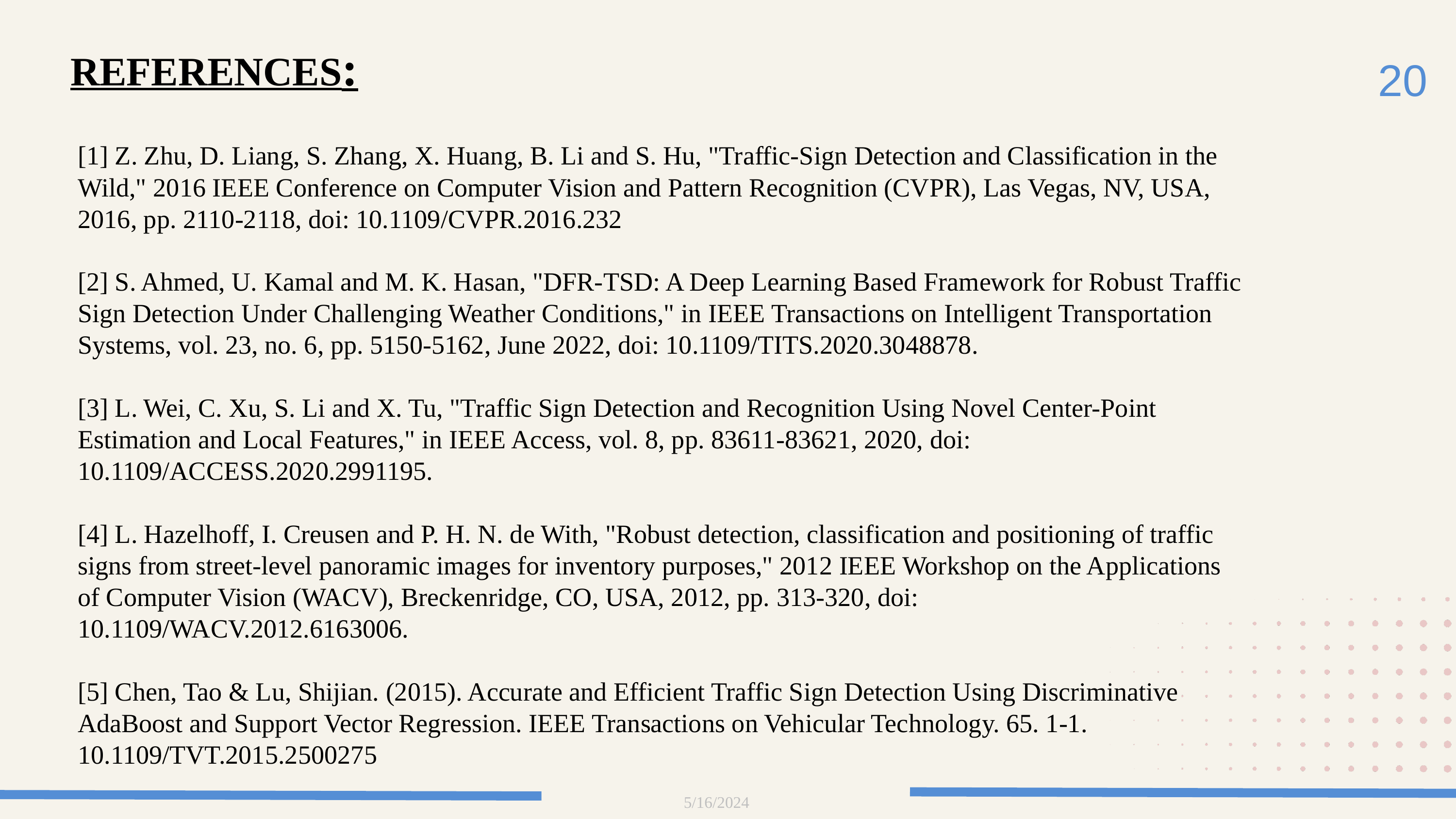

20
REFERENCES:
[1] Z. Zhu, D. Liang, S. Zhang, X. Huang, B. Li and S. Hu, "Traffic-Sign Detection and Classification in the Wild," 2016 IEEE Conference on Computer Vision and Pattern Recognition (CVPR), Las Vegas, NV, USA, 2016, pp. 2110-2118, doi: 10.1109/CVPR.2016.232
[2] S. Ahmed, U. Kamal and M. K. Hasan, "DFR-TSD: A Deep Learning Based Framework for Robust Traffic Sign Detection Under Challenging Weather Conditions," in IEEE Transactions on Intelligent Transportation Systems, vol. 23, no. 6, pp. 5150-5162, June 2022, doi: 10.1109/TITS.2020.3048878.
[3] L. Wei, C. Xu, S. Li and X. Tu, "Traffic Sign Detection and Recognition Using Novel Center-Point Estimation and Local Features," in IEEE Access, vol. 8, pp. 83611-83621, 2020, doi: 10.1109/ACCESS.2020.2991195.
[4] L. Hazelhoff, I. Creusen and P. H. N. de With, "Robust detection, classification and positioning of traffic signs from street-level panoramic images for inventory purposes," 2012 IEEE Workshop on the Applications of Computer Vision (WACV), Breckenridge, CO, USA, 2012, pp. 313-320, doi: 10.1109/WACV.2012.6163006.
[5] Chen, Tao & Lu, Shijian. (2015). Accurate and Efficient Traffic Sign Detection Using Discriminative AdaBoost and Support Vector Regression. IEEE Transactions on Vehicular Technology. 65. 1-1. 10.1109/TVT.2015.2500275

5/16/2024